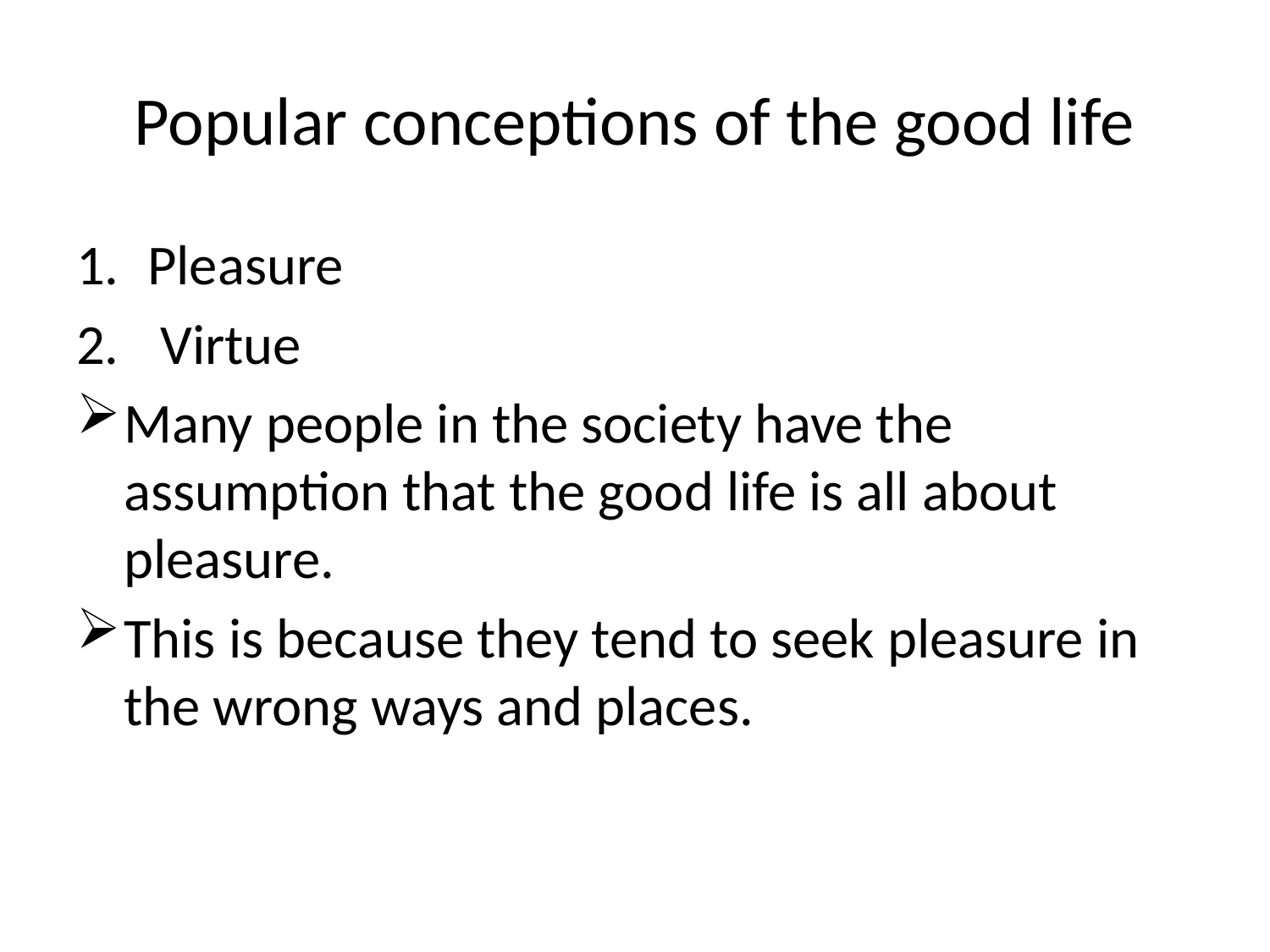

# Popular conceptions of the good life
Pleasure
 Virtue
Many people in the society have the assumption that the good life is all about pleasure.
This is because they tend to seek pleasure in the wrong ways and places.